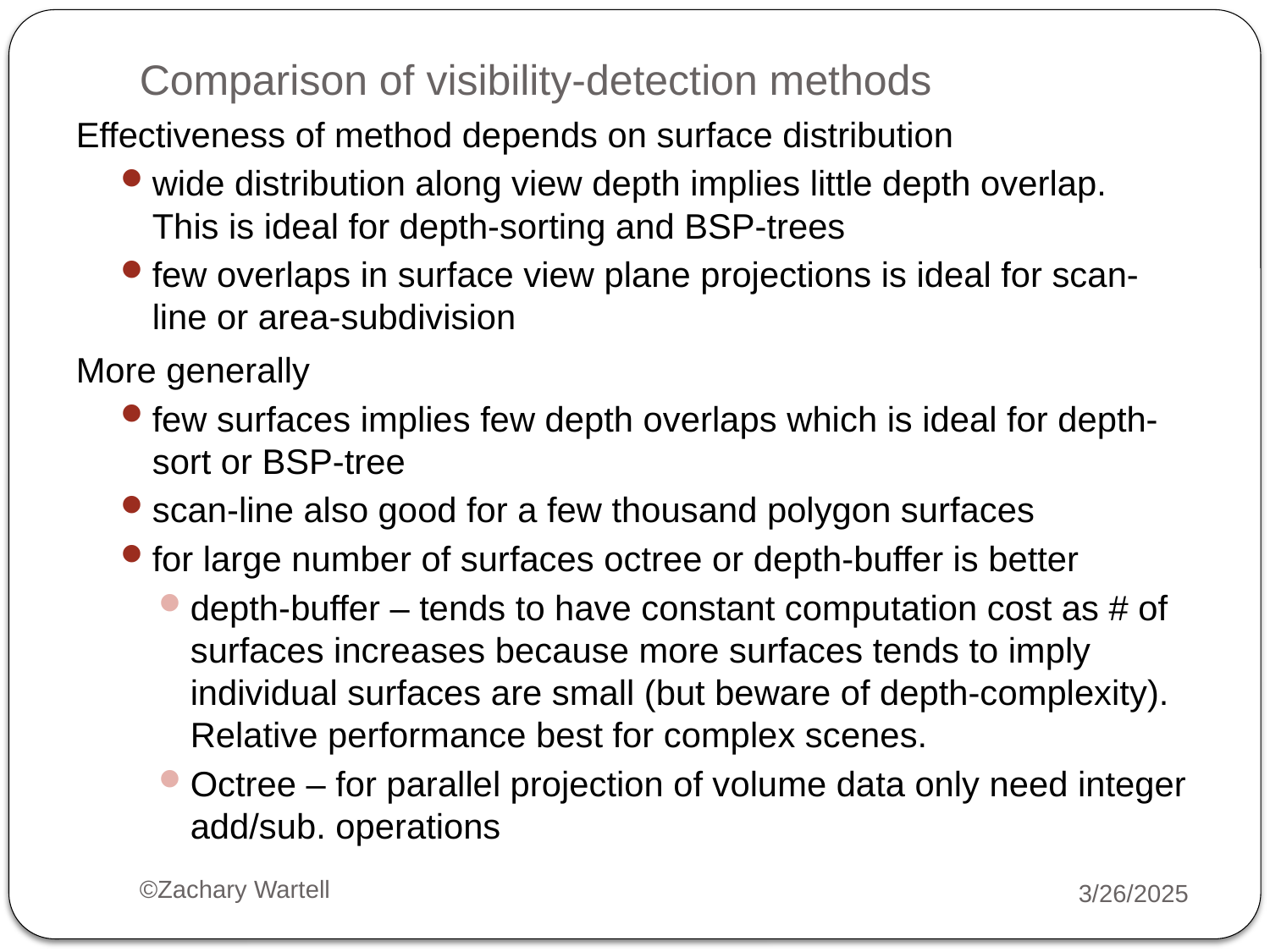

# Comparison of visibility-detection methods
Effectiveness of method depends on surface distribution
wide distribution along view depth implies little depth overlap.   This is ideal for depth-sorting and BSP-trees
few overlaps in surface view plane projections is ideal for scan-line or area-subdivision
More generally
few surfaces implies few depth overlaps which is ideal for depth-sort or BSP-tree
scan-line also good for a few thousand polygon surfaces
for large number of surfaces octree or depth-buffer is better
depth-buffer – tends to have constant computation cost as # of surfaces increases because more surfaces tends to imply individual surfaces are small (but beware of depth-complexity).   Relative performance best for complex scenes.
Octree – for parallel projection of volume data only need integer add/sub. operations
©Zachary Wartell
3/26/2025